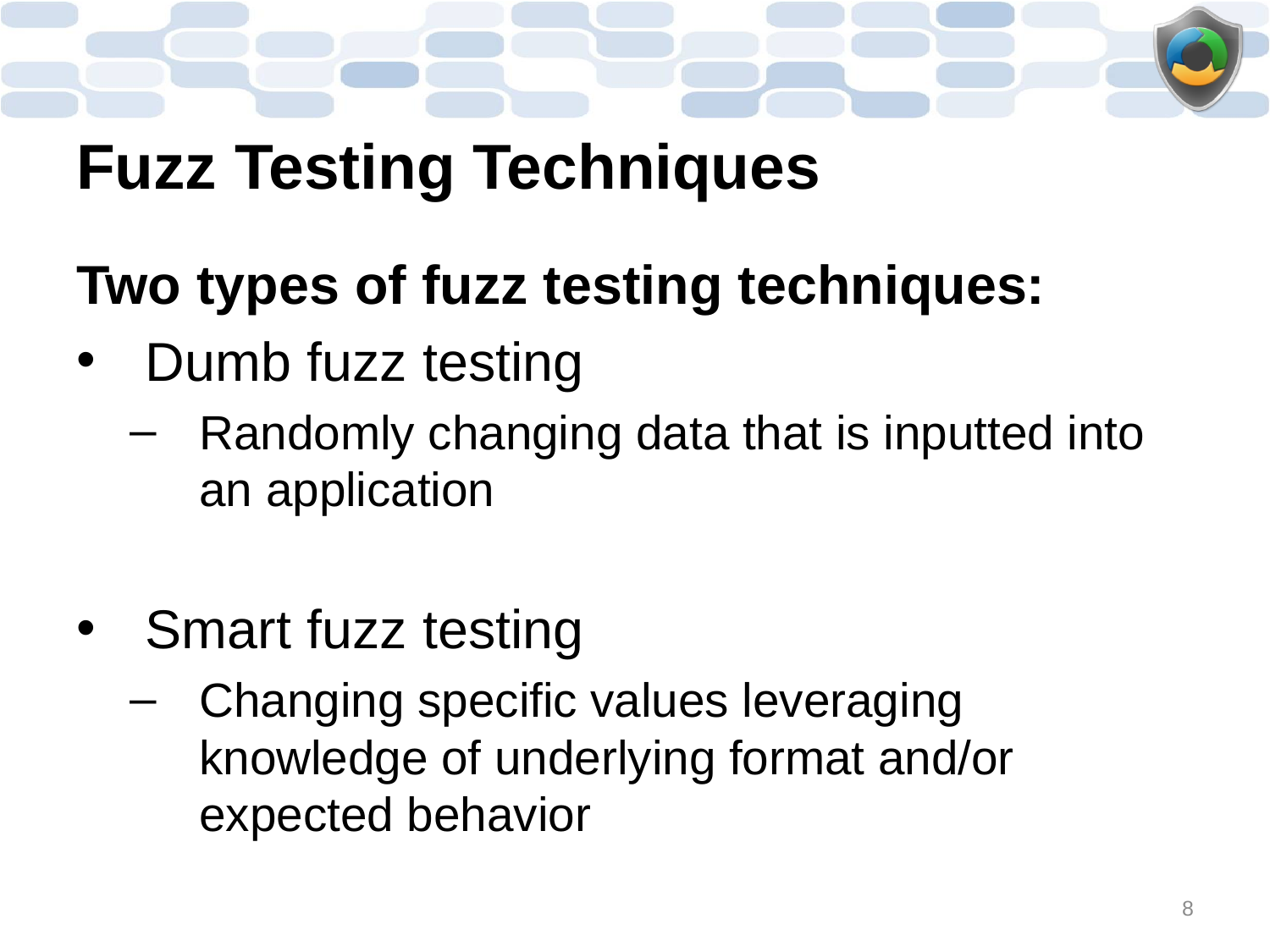

# Fuzz Testing Techniques
Two types of fuzz testing techniques:
Dumb fuzz testing
Randomly changing data that is inputted into an application

Smart fuzz testing
Changing specific values leveraging knowledge of underlying format and/or expected behavior

8